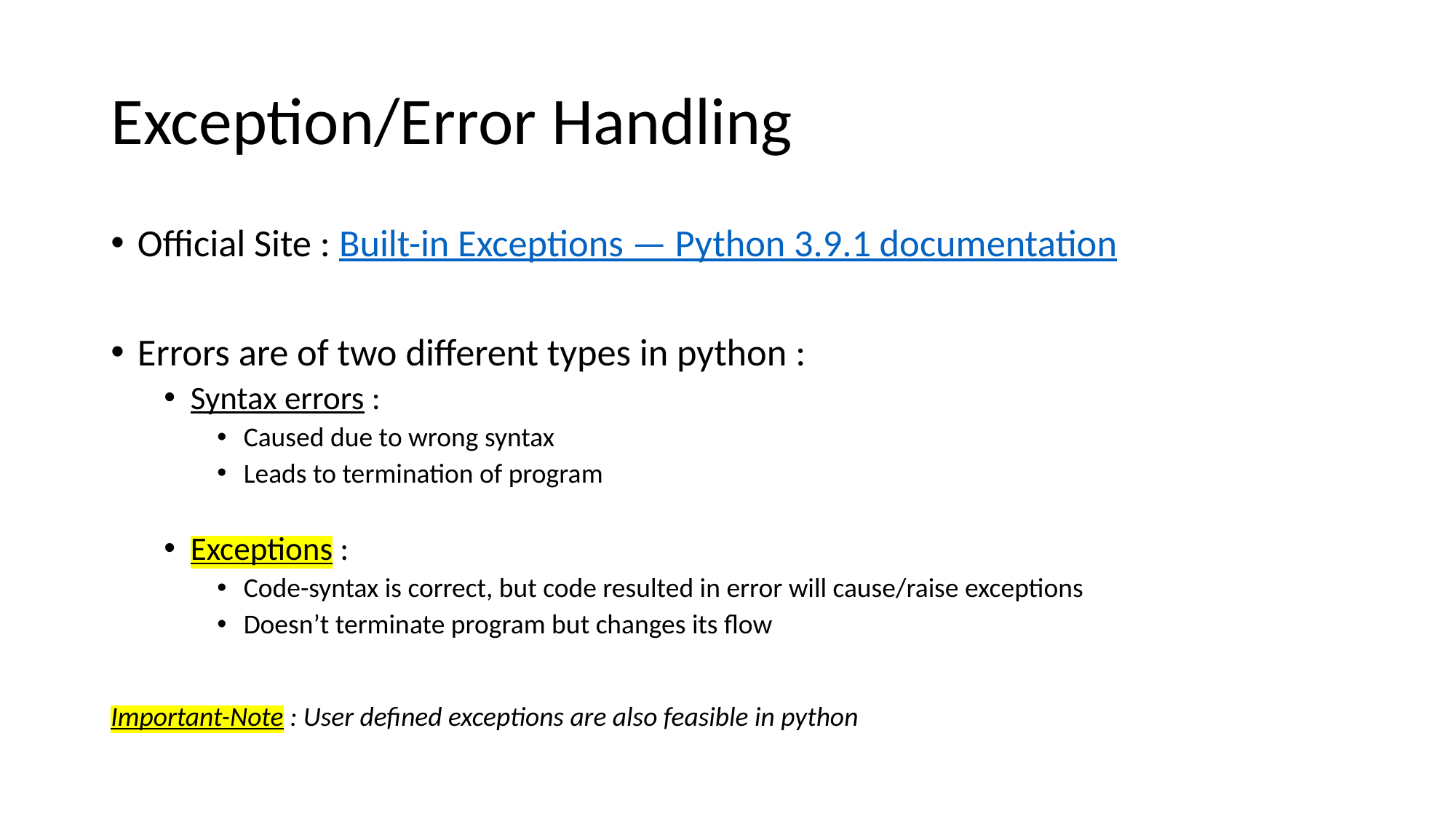

# Exception/Error Handling
Official Site : Built-in Exceptions — Python 3.9.1 documentation

Errors are of two different types in python :
Syntax errors :
Caused due to wrong syntax
Leads to termination of program

Exceptions :
Code-syntax is correct, but code resulted in error will cause/raise exceptions
Doesn’t terminate program but changes its flow

Important-Note : User defined exceptions are also feasible in python